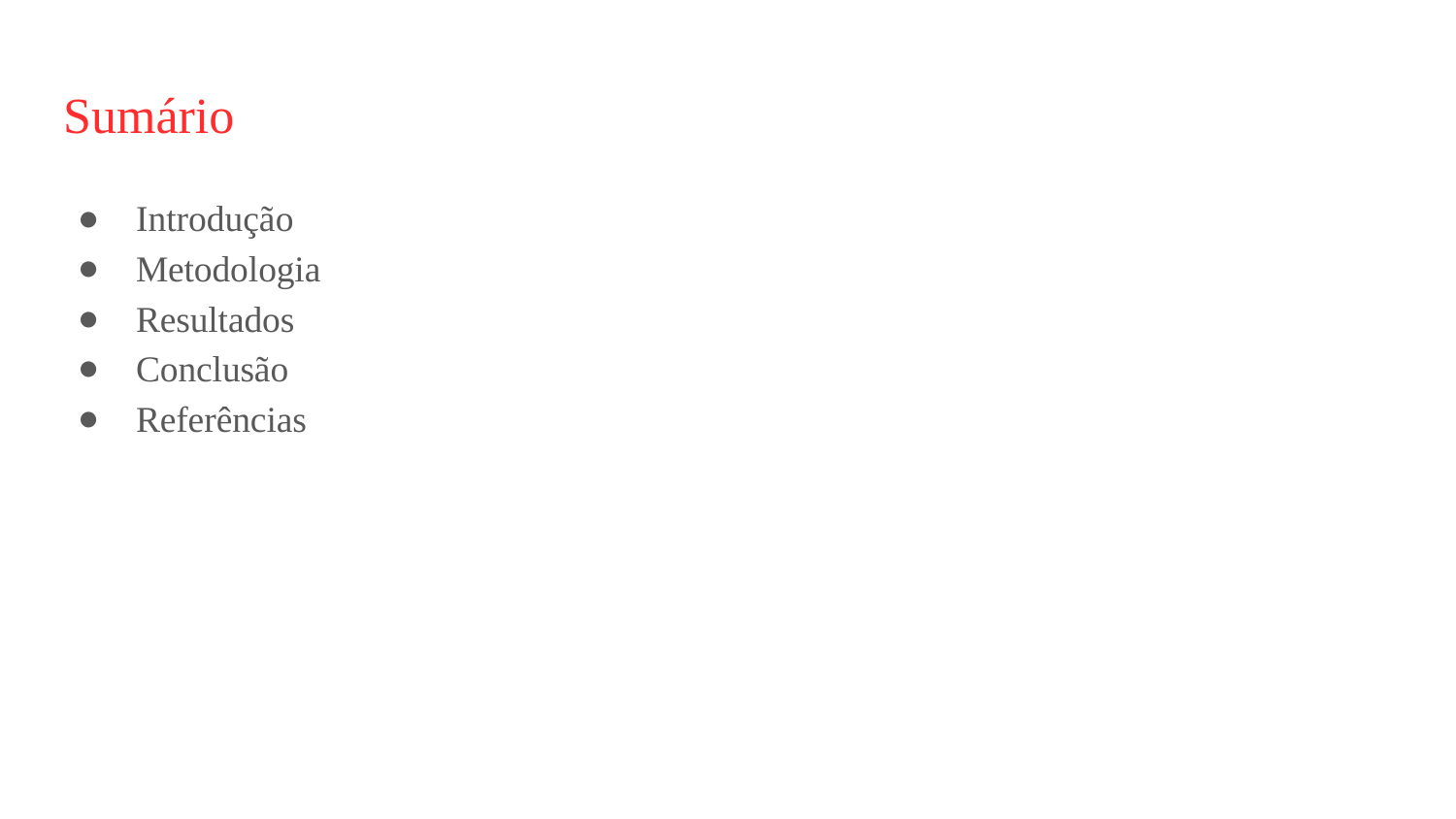

# Sumário
Introdução
Metodologia
Resultados
Conclusão
Referências